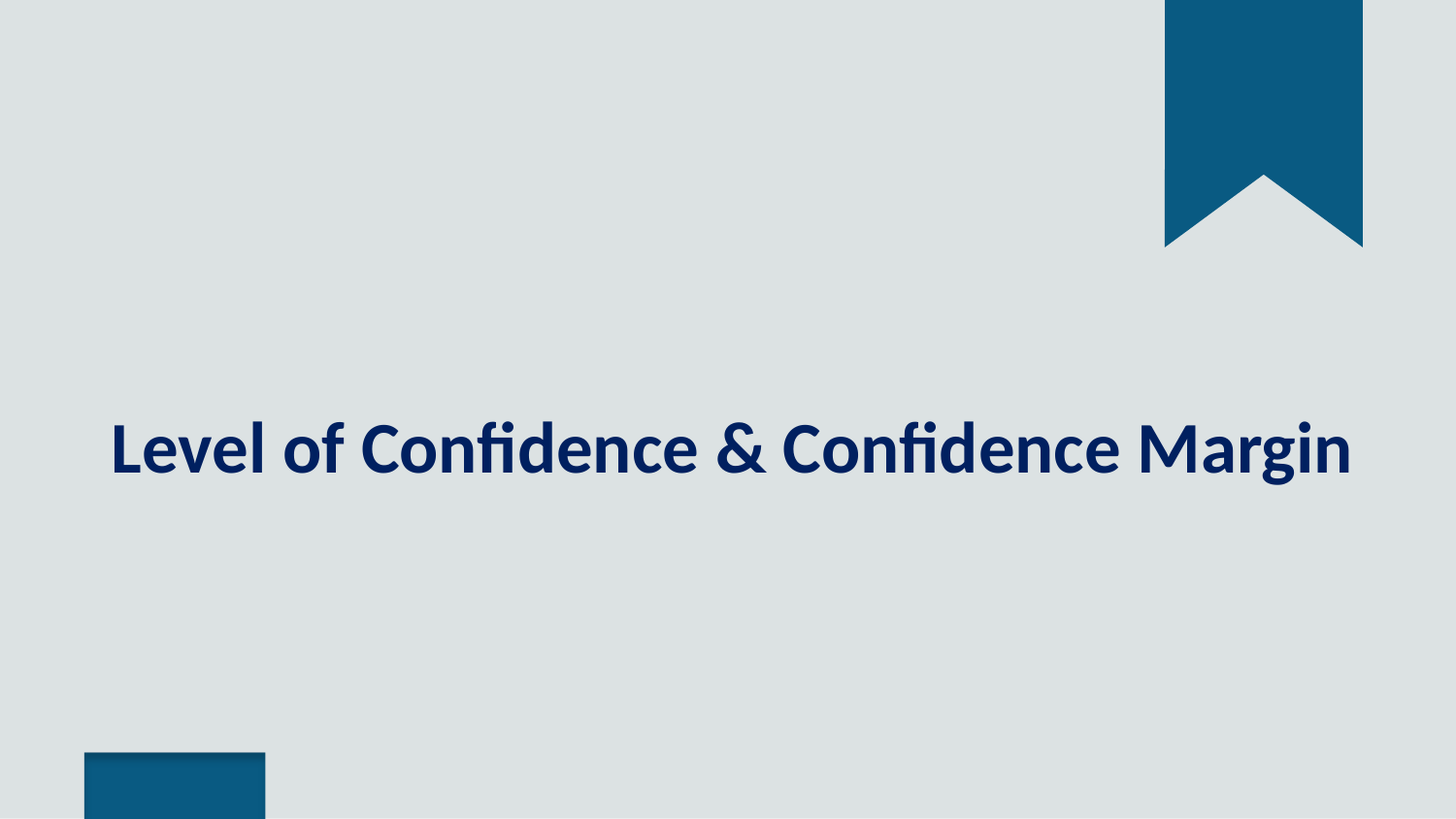

# Level of Confidence & Confidence Margin